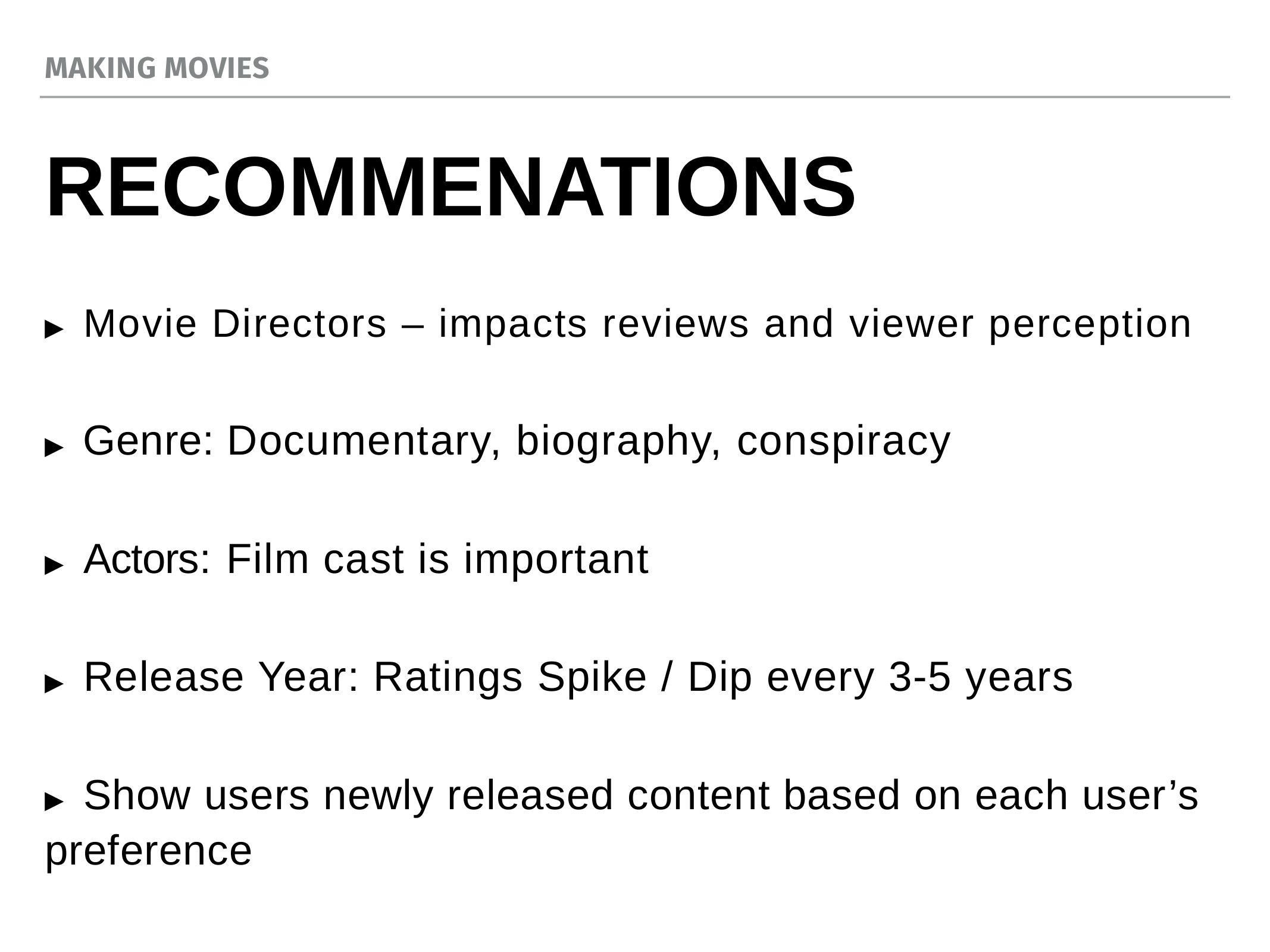

MAKING MOVIES
# RECOMMENATIONS
▸ Movie Directors – impacts reviews and viewer perception
▸ Genre: Documentary, biography, conspiracy
▸ Actors: Film cast is important
▸ Release Year: Ratings Spike / Dip every 3-5 years
▸ Show users newly released content based on each user’s preference